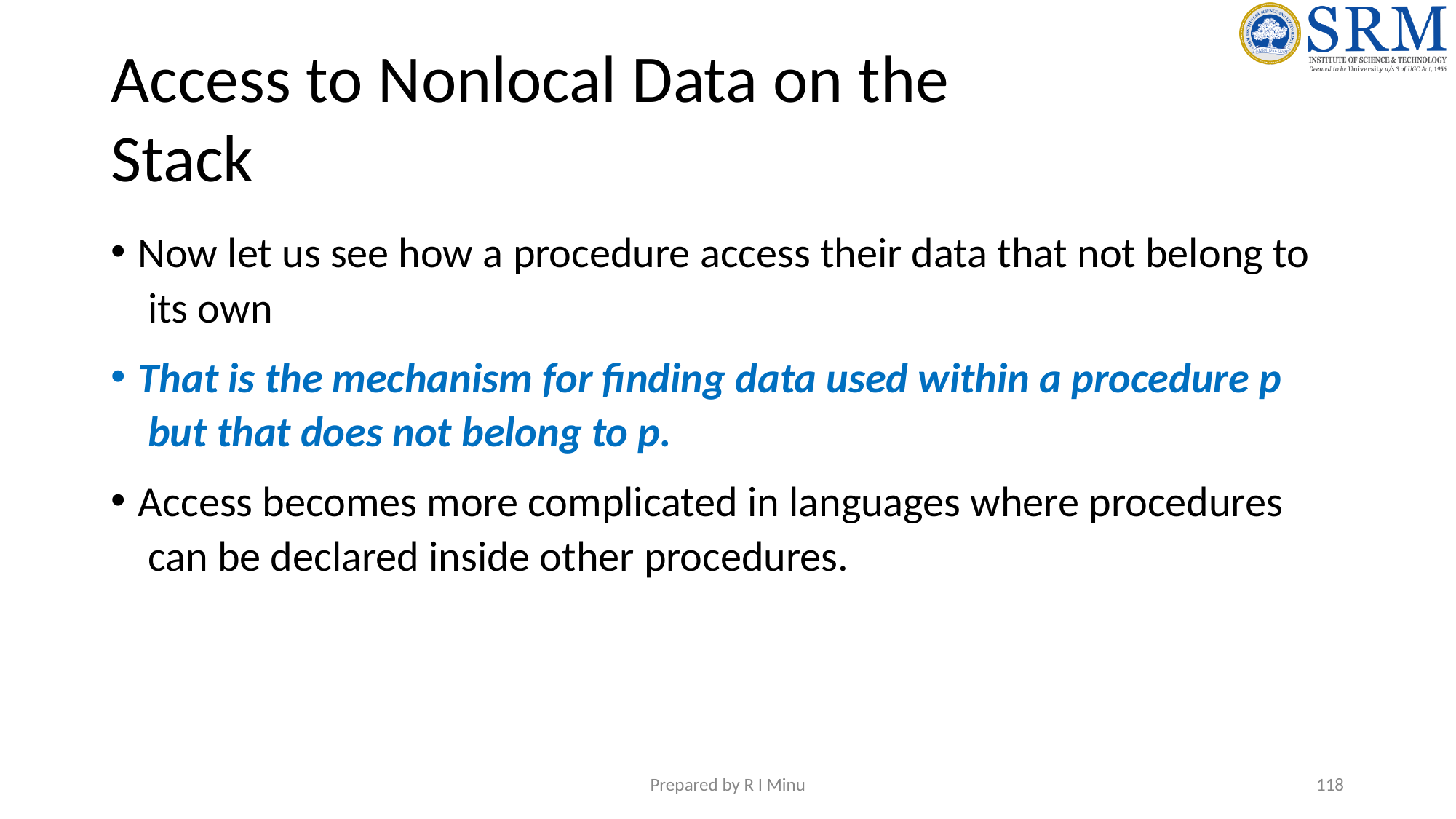

# Access to Nonlocal Data on the Stack
Now let us see how a procedure access their data that not belong to  its own
That is the mechanism for finding data used within a procedure p  but that does not belong to p.
Access becomes more complicated in languages where procedures  can be declared inside other procedures.
Prepared by R I Minu
118